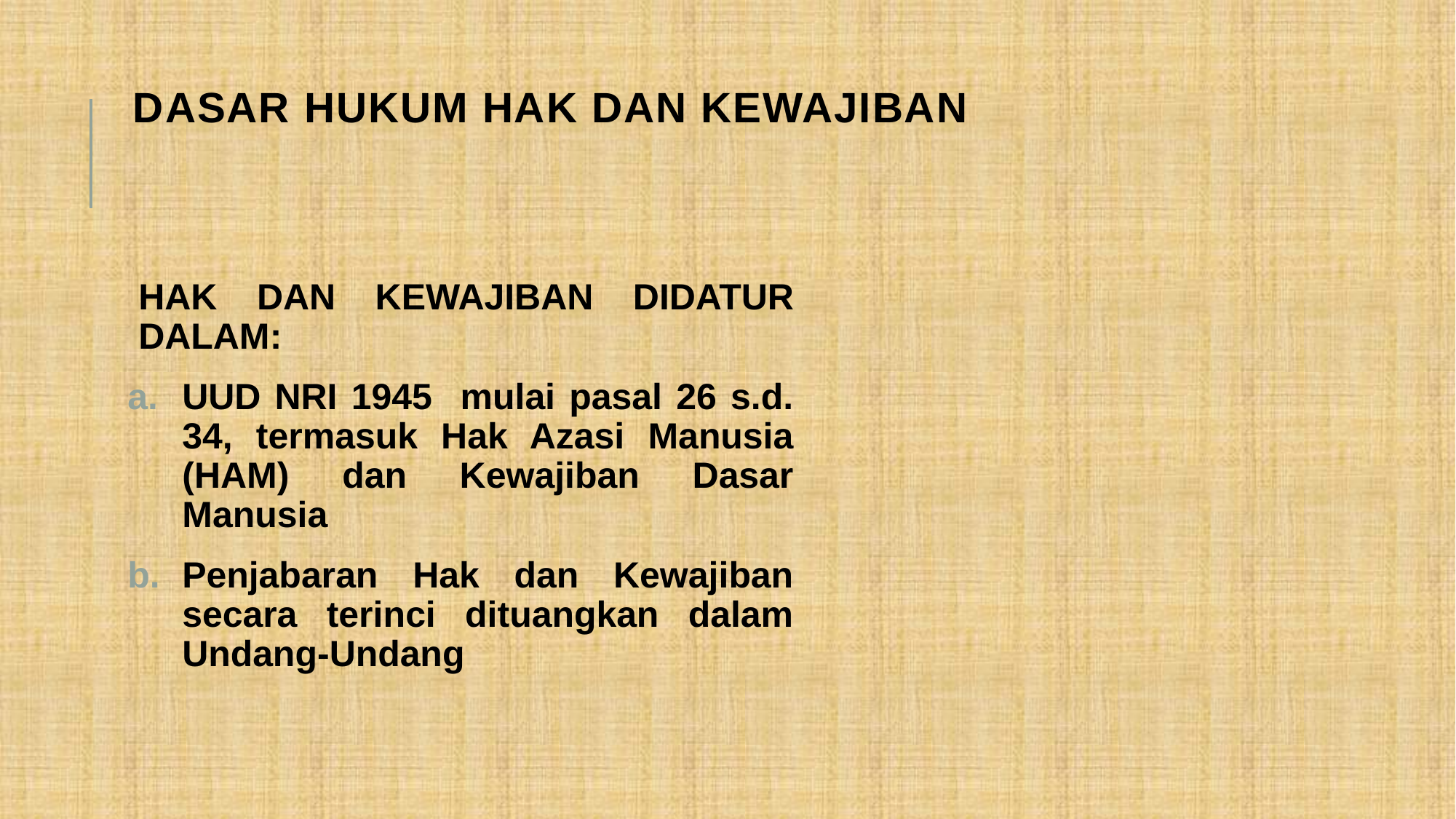

# DASAR HUKUM HAK DAN KEWAJIBAN
HAK DAN KEWAJIBAN DIDATUR DALAM:
UUD NRI 1945  mulai pasal 26 s.d. 34, termasuk Hak Azasi Manusia (HAM) dan Kewajiban Dasar Manusia
Penjabaran Hak dan Kewajiban secara terinci dituangkan dalam Undang-Undang